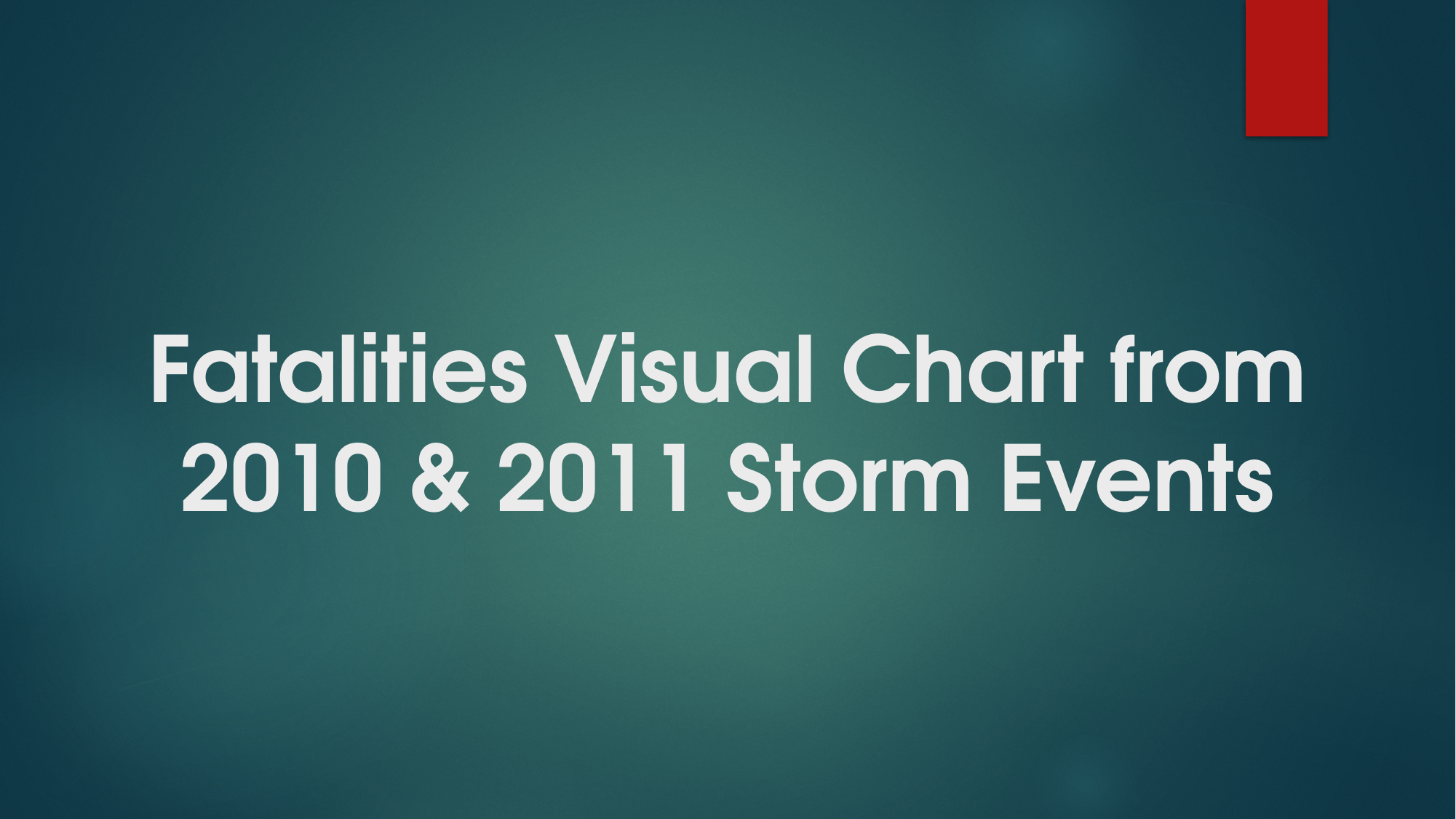

# Fatalities Visual Chart from 2010 & 2011 Storm Events